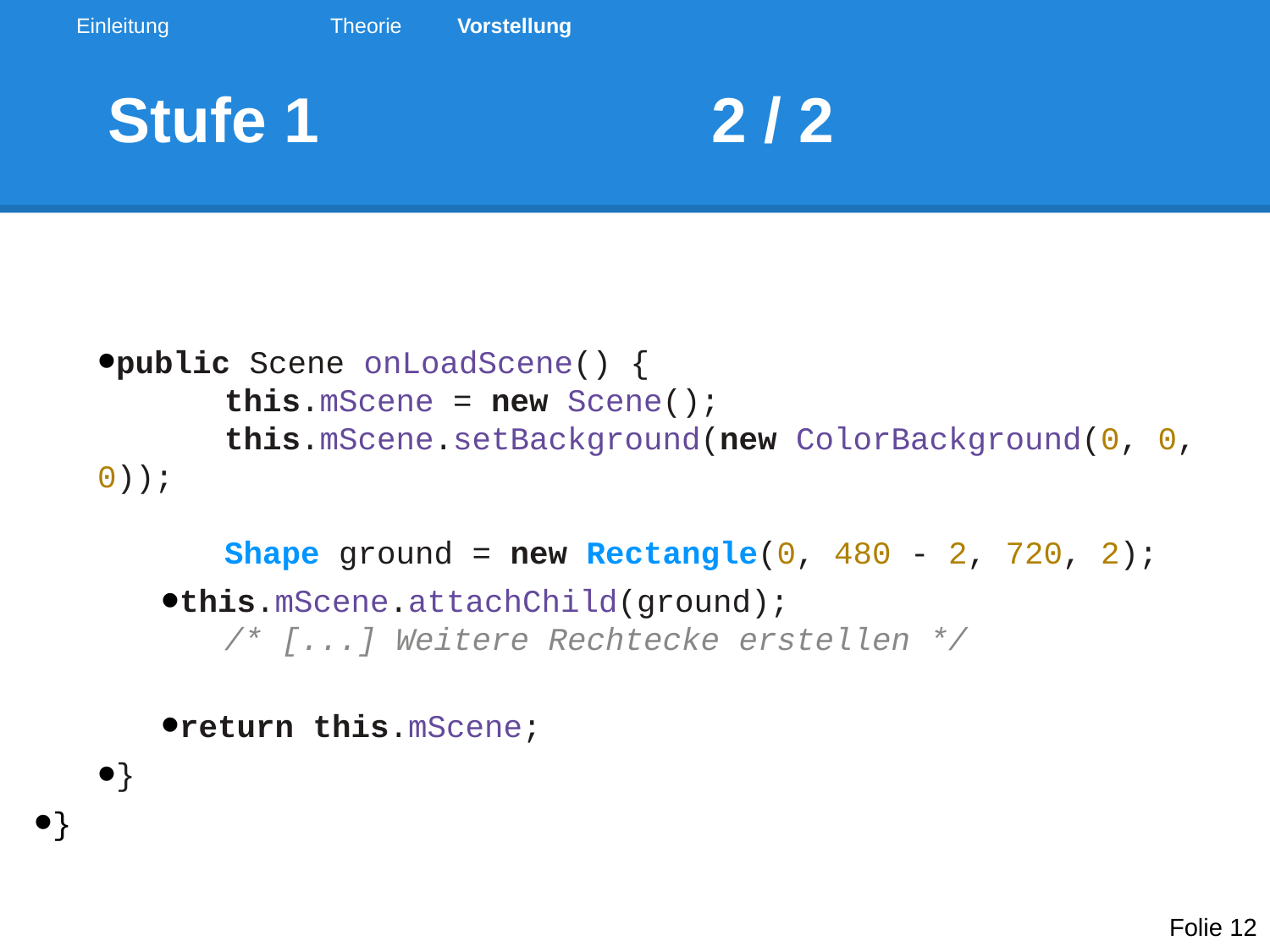

Einleitung		Theorie	Vorstellung
# Stufe 1 			2 / 2

public Scene onLoadScene() {
	this.mScene = new Scene();
	this.mScene.setBackground(new ColorBackground(0, 0, 0));
	Shape ground = new Rectangle(0, 480 - 2, 720, 2);
this.mScene.attachChild(ground);
	/* [...] Weitere Rechtecke erstellen */
return this.mScene;
}
}
Folie 12